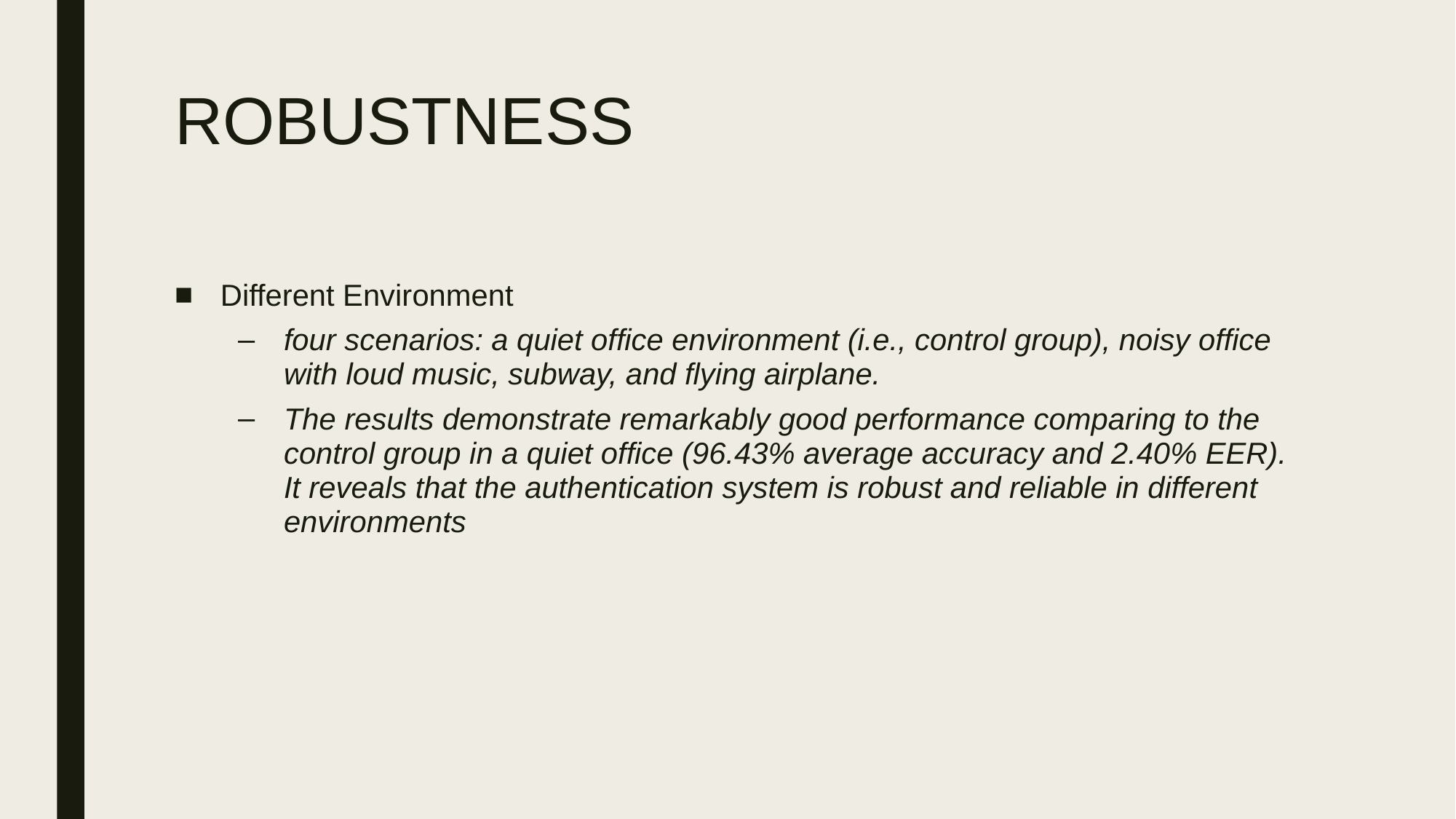

# ROBUSTNESS
Different Environment
four scenarios: a quiet office environment (i.e., control group), noisy office with loud music, subway, and flying airplane.
The results demonstrate remarkably good performance comparing to the control group in a quiet office (96.43% average accuracy and 2.40% EER). It reveals that the authentication system is robust and reliable in different environments